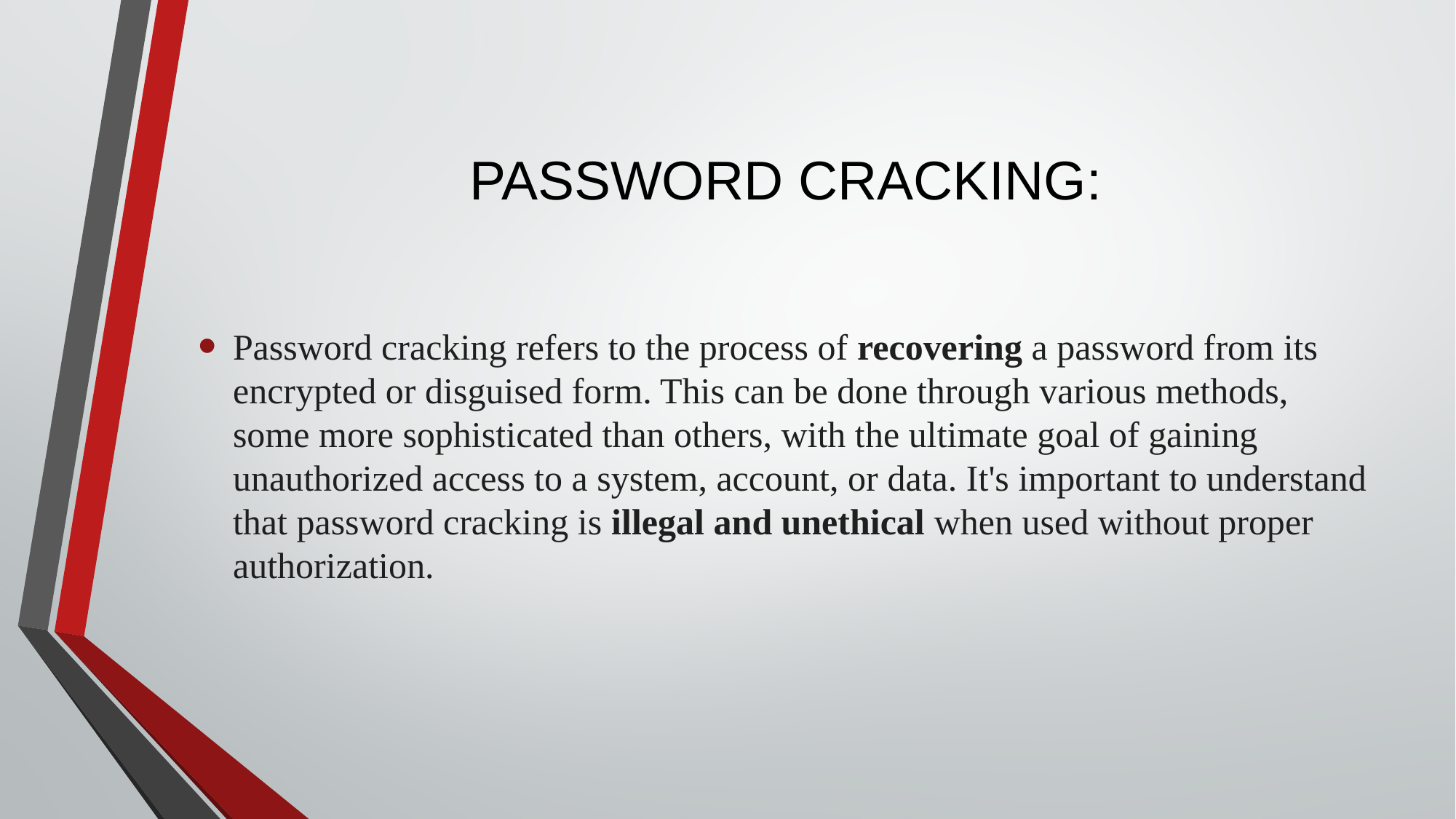

# PASSWORD CRACKING:
Password cracking refers to the process of recovering a password from its encrypted or disguised form. This can be done through various methods, some more sophisticated than others, with the ultimate goal of gaining unauthorized access to a system, account, or data. It's important to understand that password cracking is illegal and unethical when used without proper authorization.